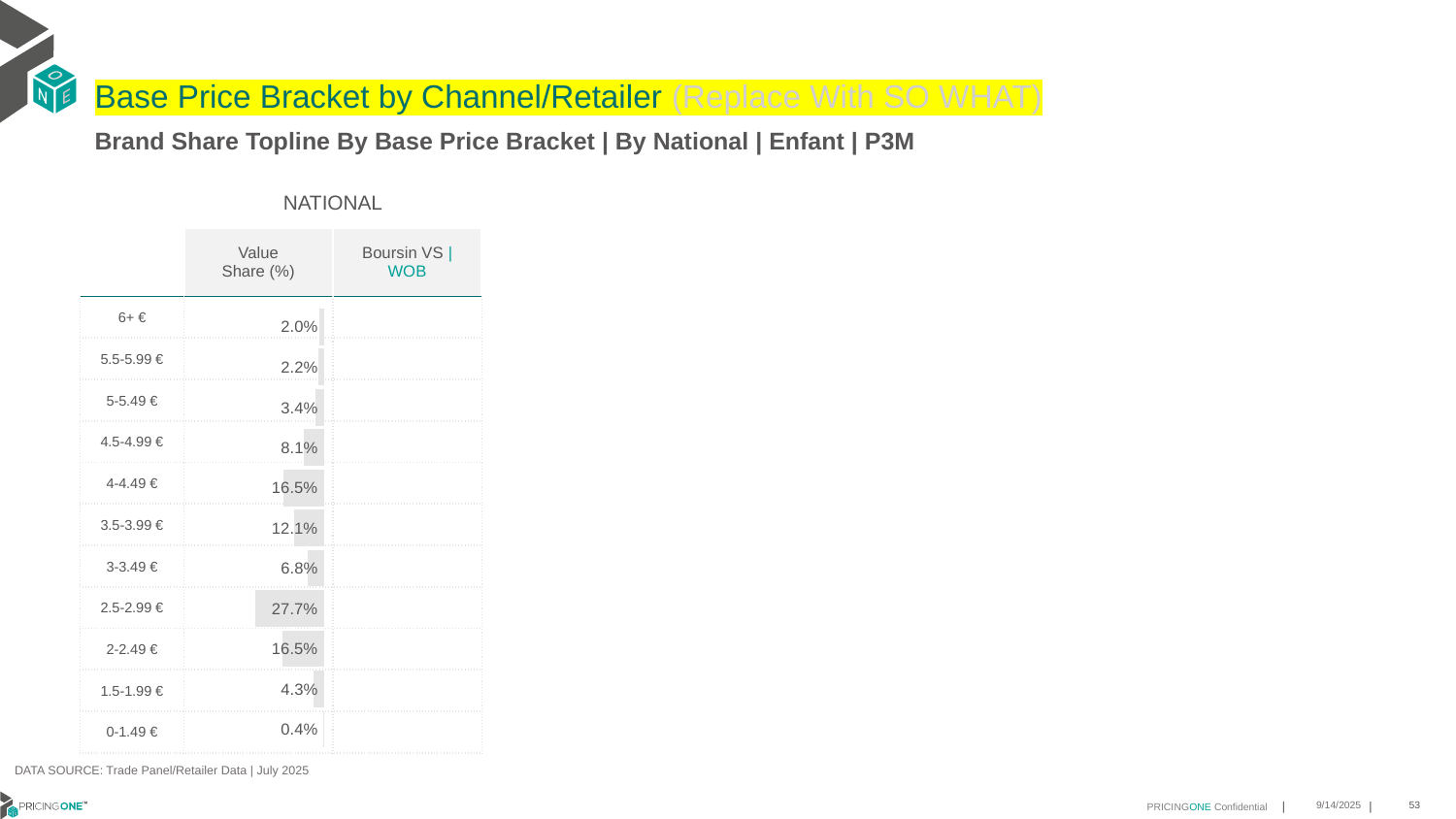

# Base Price Bracket by Channel/Retailer (Replace With SO WHAT)
Brand Share Topline By Base Price Bracket | By National | Enfant | P3M
|  | NATIONAL |  |
| --- | --- | --- |
|  | Value Share (%) | Boursin VS | WOB |
| 6+ € |  |  |
| 5.5-5.99 € |  |  |
| 5-5.49 € |  |  |
| 4.5-4.99 € |  |  |
| 4-4.49 € |  |  |
| 3.5-3.99 € |  |  |
| 3-3.49 € |  |  |
| 2.5-2.99 € |  |  |
| 2-2.49 € |  |  |
| 1.5-1.99 € |  |  |
| 0-1.49 € |  |  |

### Chart

| Category | Enfant | NATIONAL |
|---|---|
|  | 0.019714416230522547 |

### Chart

| Category | Enfant | NATIONAL |
|---|---|
|  | None |
DATA SOURCE: Trade Panel/Retailer Data | July 2025

9/14/2025
53